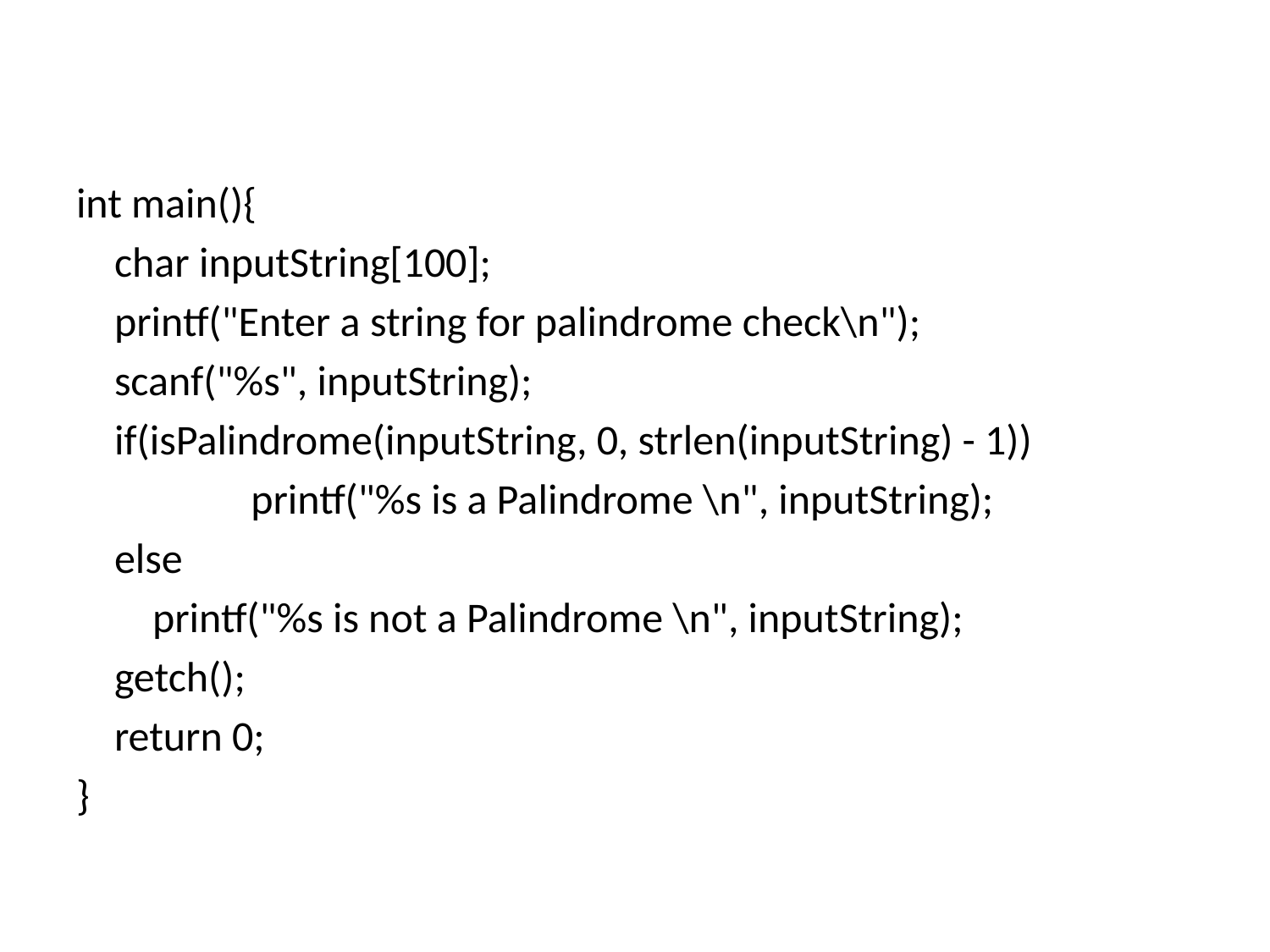

#
int main(){
    char inputString[100];
    printf("Enter a string for palindrome check\n");
    scanf("%s", inputString);
    if(isPalindrome(inputString, 0, strlen(inputString) - 1))
        	printf("%s is a Palindrome \n", inputString);
    else
        printf("%s is not a Palindrome \n", inputString);
    getch();
    return 0;
}